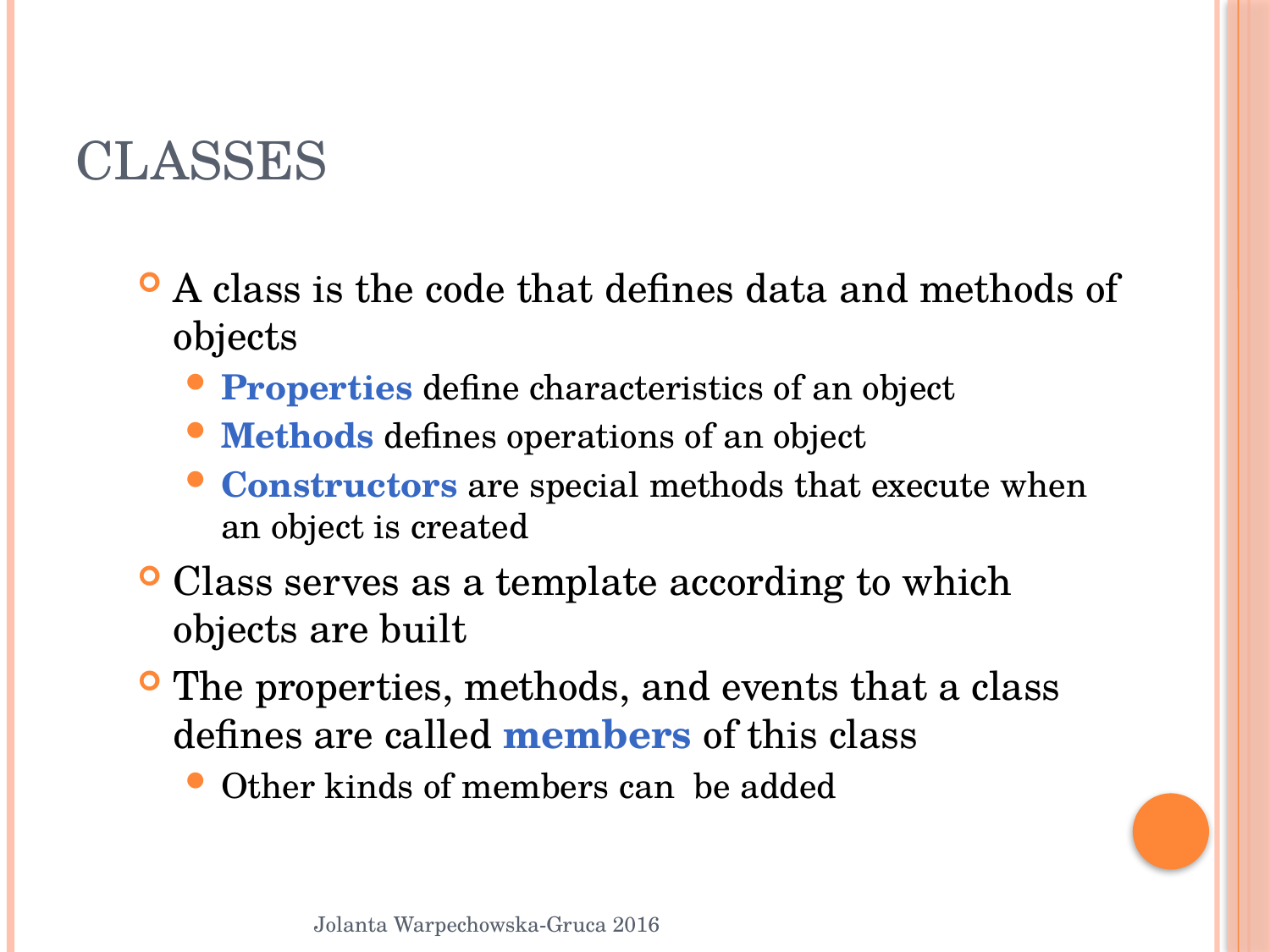

# Classes
A class is the code that defines data and methods of objects
Properties define characteristics of an object
Methods defines operations of an object
Constructors are special methods that execute when an object is created
Class serves as a template according to which objects are built
The properties, methods, and events that a class defines are called members of this class
Other kinds of members can  be added

Jolanta Warpechowska-Gruca 2016
4